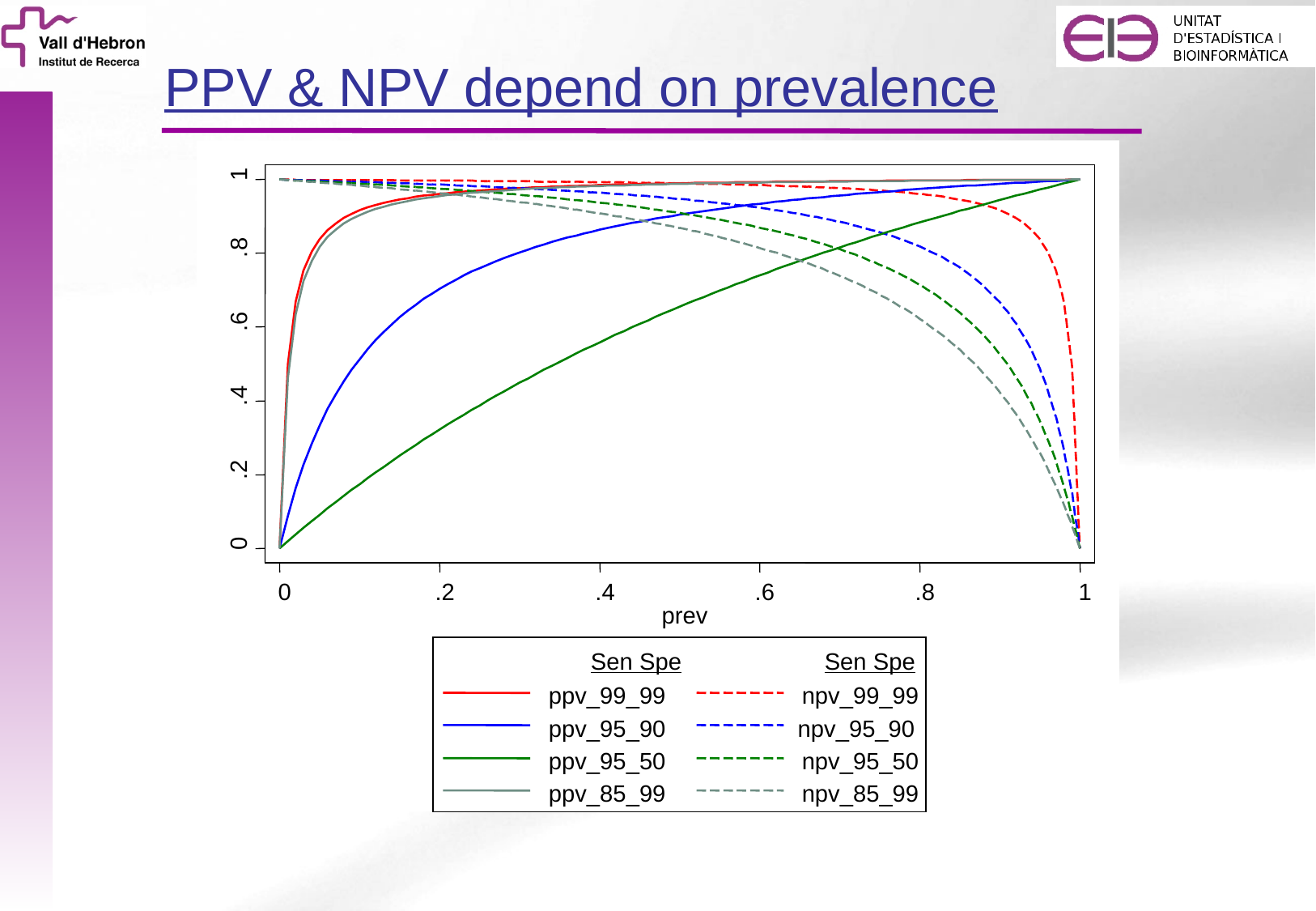

PPV & NPV depend on prevalence

1

.8

.6

.4

.2

0

0
.2
.4
.6
.8
1
prev

Sen Spe
Sen Spe
ppv_99_99
npv_99_99

ppv_95_90
npv_95_90

ppv_95_50
npv_95_50

ppv_85_99
npv_85_99